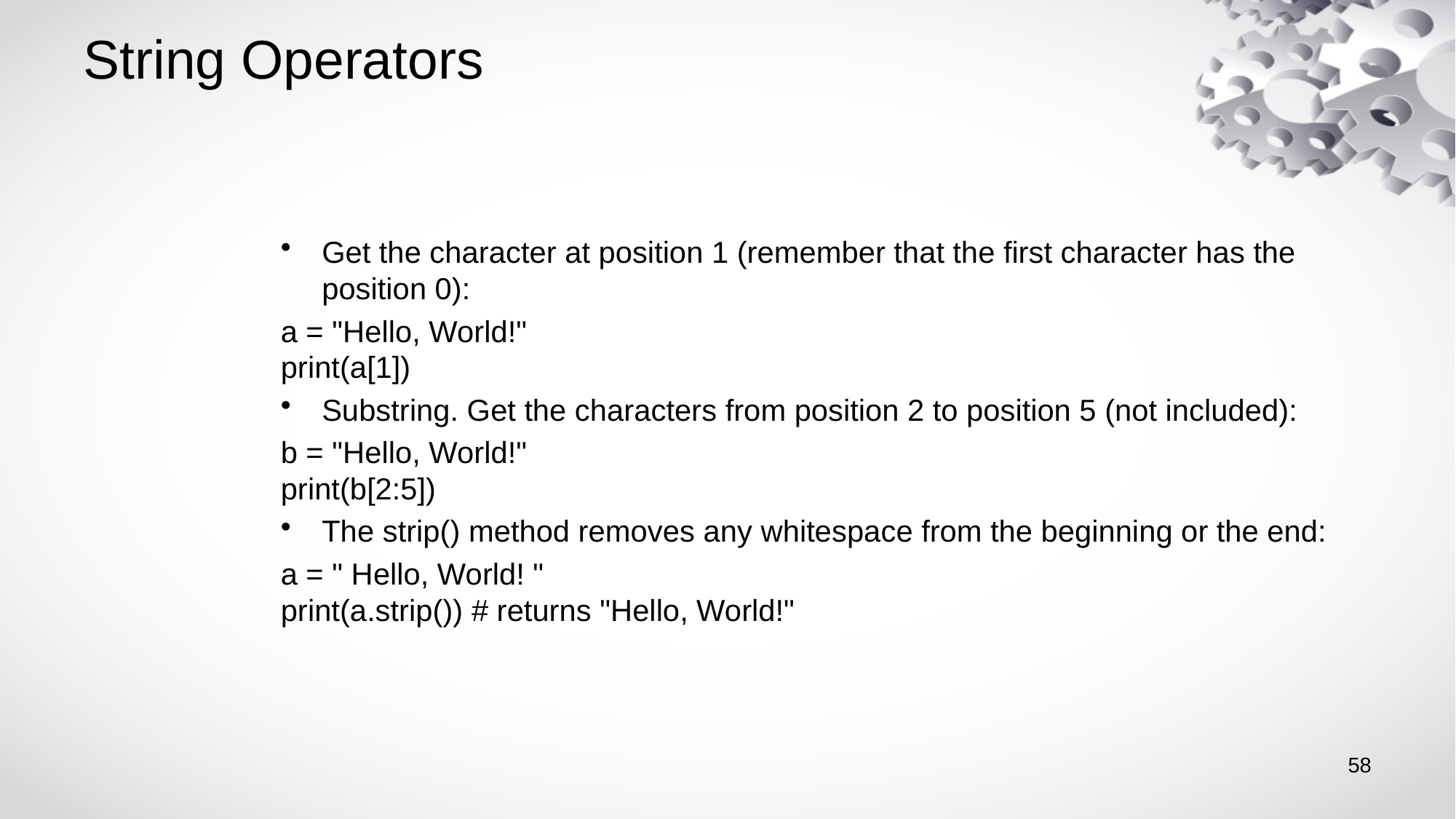

# String Operators
Get the character at position 1 (remember that the first character has the position 0):
a = "Hello, World!"
print(a[1])
Substring. Get the characters from position 2 to position 5 (not included):
b = "Hello, World!"
print(b[2:5])
The strip() method removes any whitespace from the beginning or the end:
a = " Hello, World! "
print(a.strip()) # returns "Hello, World!"

58